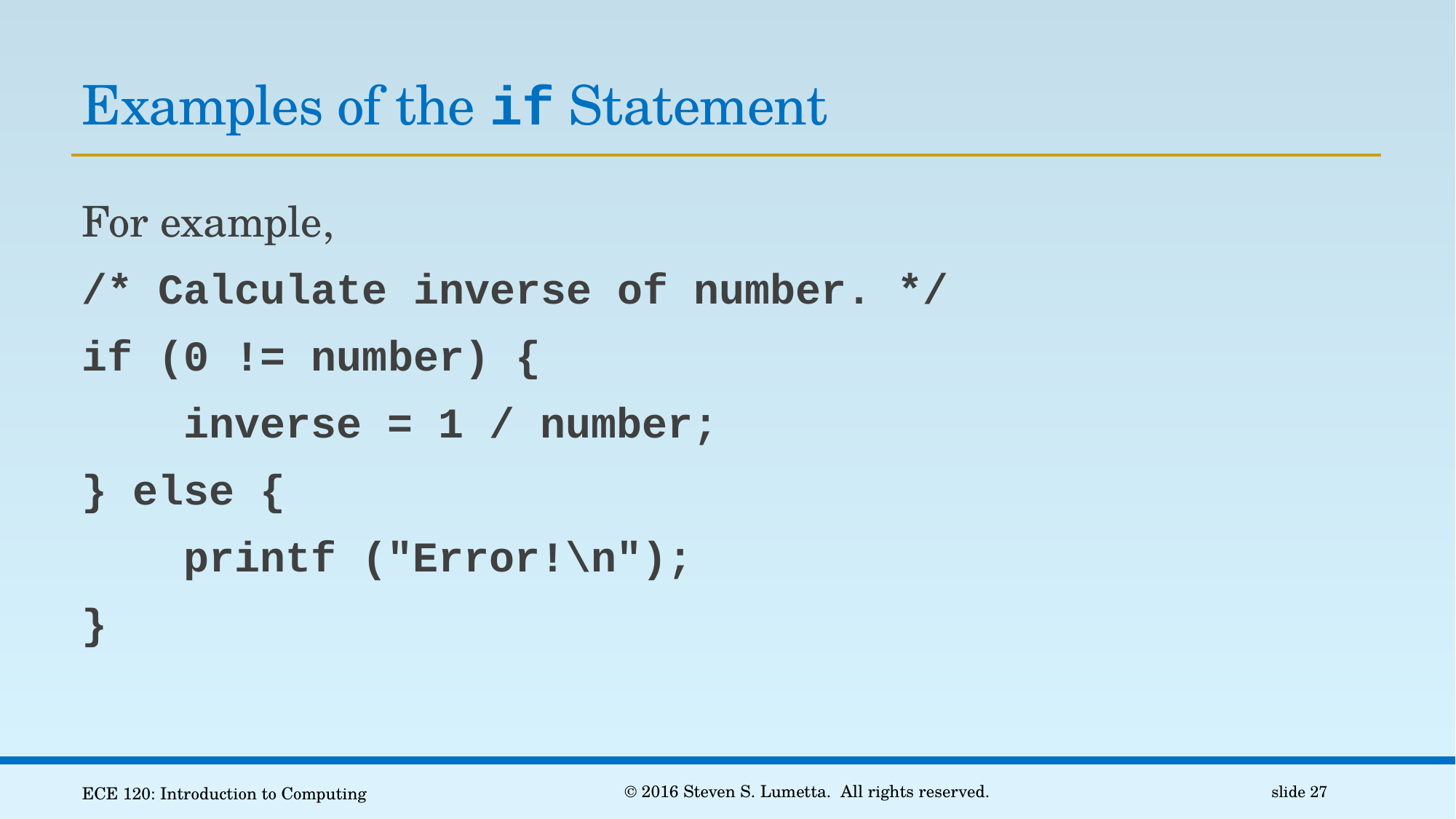

# Examples of the if Statement
For example,
/* Calculate inverse of number. */
if (0 != number) {
    inverse = 1 / number;
} else {
    printf ("Error!\n");
}

ECE 120: Introduction to Computing
© 2016 Steven S. Lumetta.  All rights reserved.
slide 27